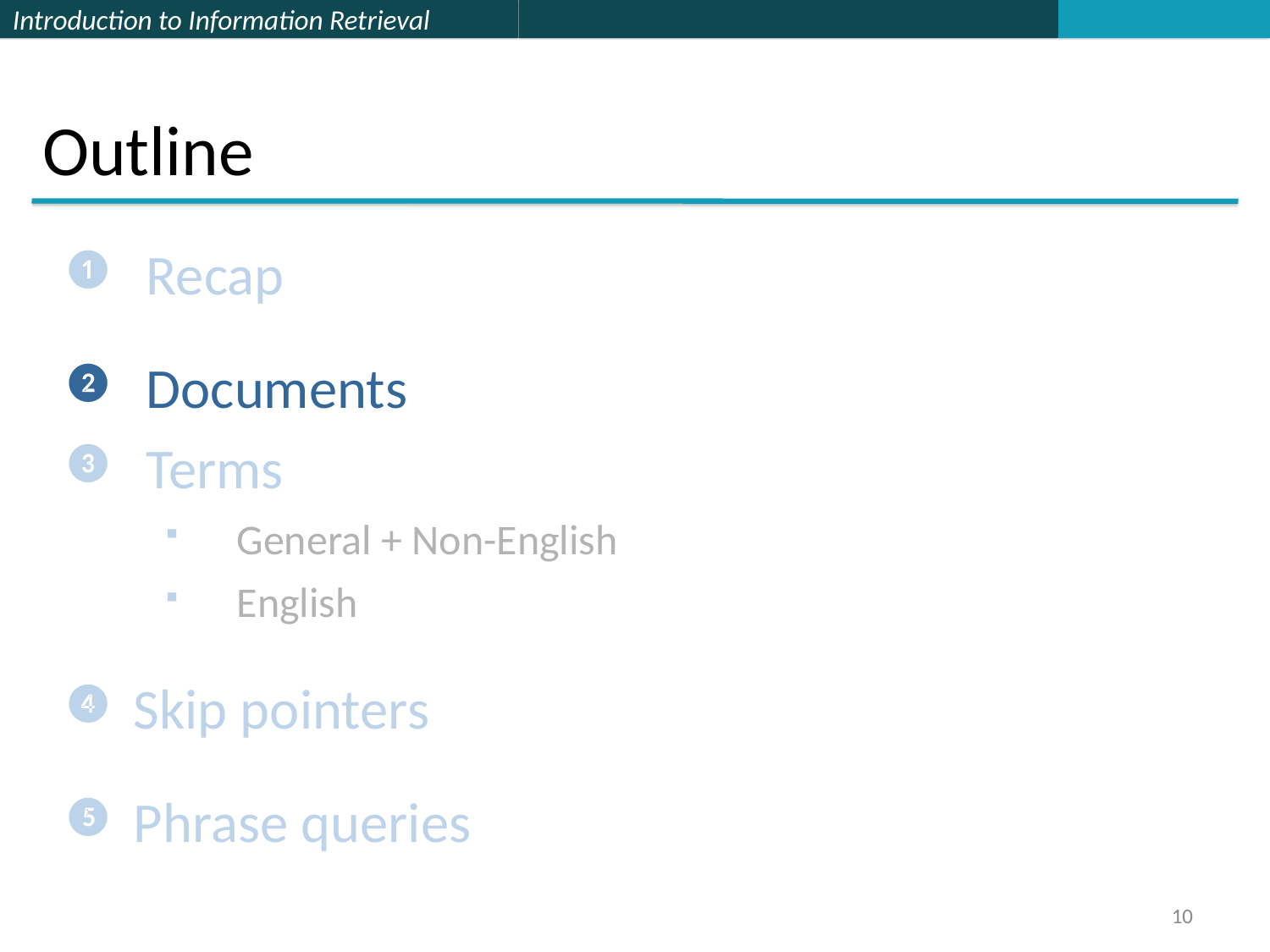

# Outline
 Recap
 Documents
 Terms
General + Non-English
English
Skip pointers
Phrase queries

10